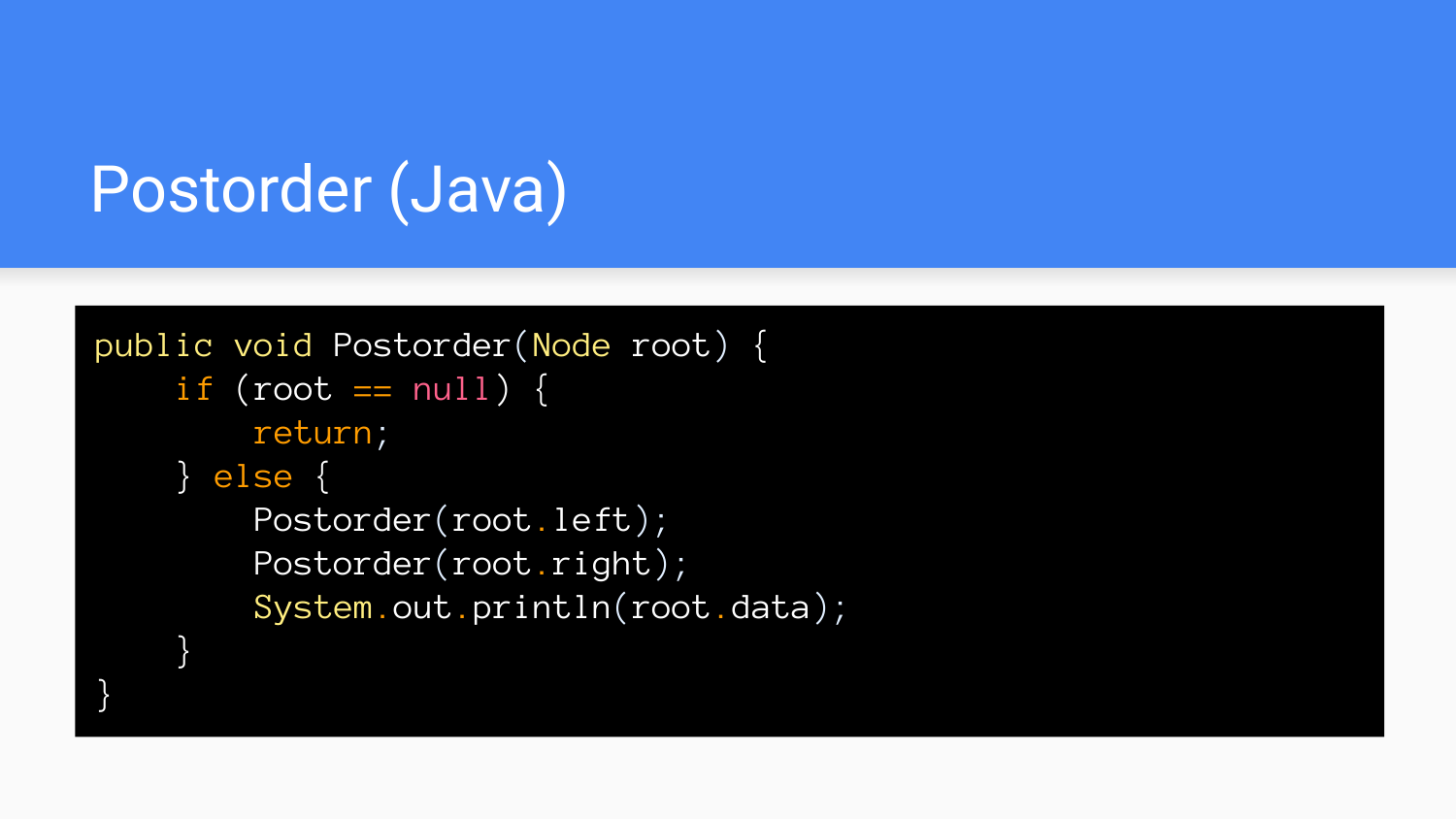

# Postorder (Java)
public void Postorder(Node root) {
    if (root == null) {
        return;
    } else {
        Postorder(root.left);
        Postorder(root.right);
        System.out.println(root.data);
    }
}